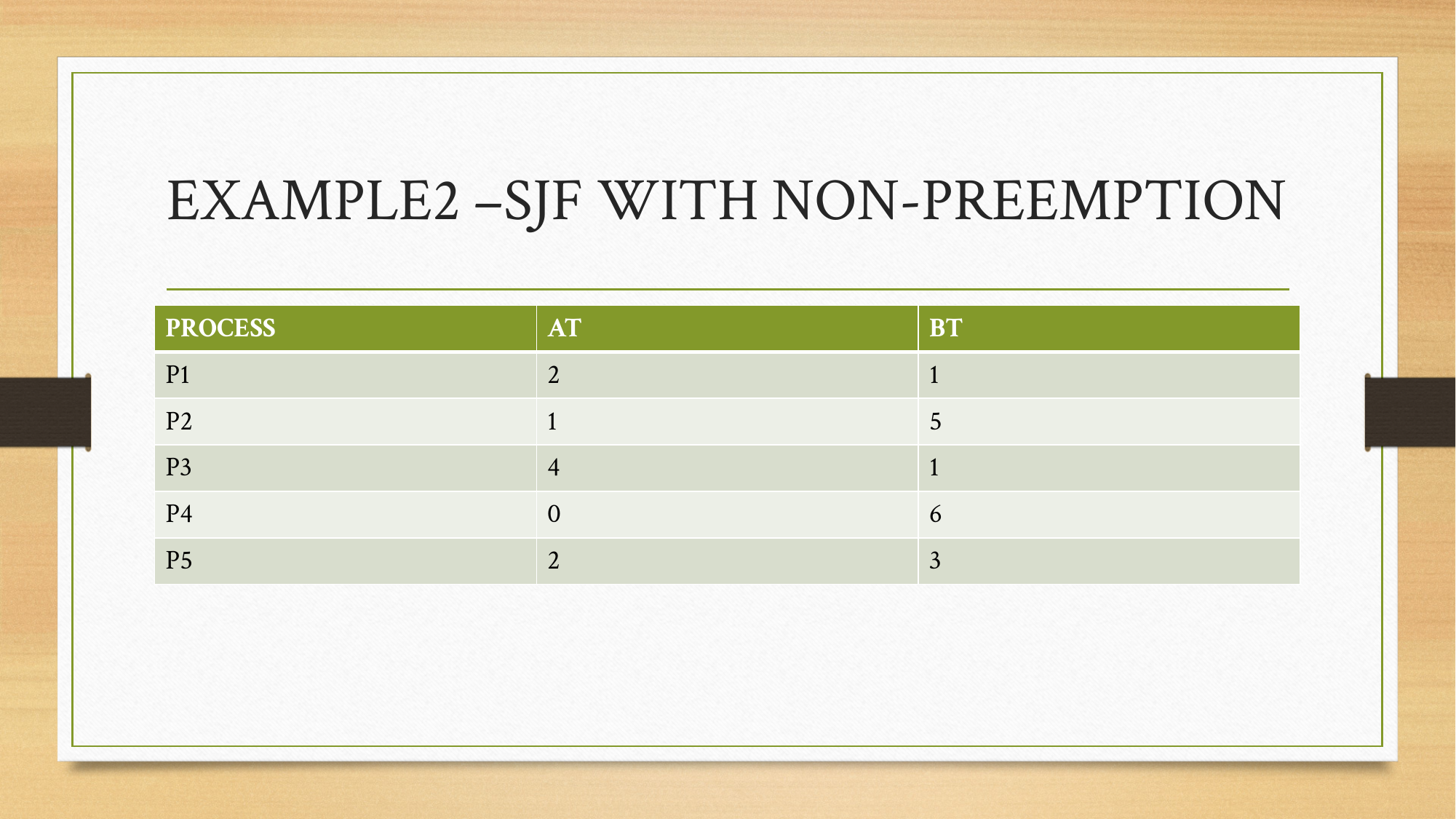

# EXAMPLE2 –SJF WITH NON-PREEMPTION
| PROCESS | AT | BT |
| --- | --- | --- |
| P1 | 2 | 1 |
| P2 | 1 | 5 |
| P3 | 4 | 1 |
| P4 | 0 | 6 |
| P5 | 2 | 3 |